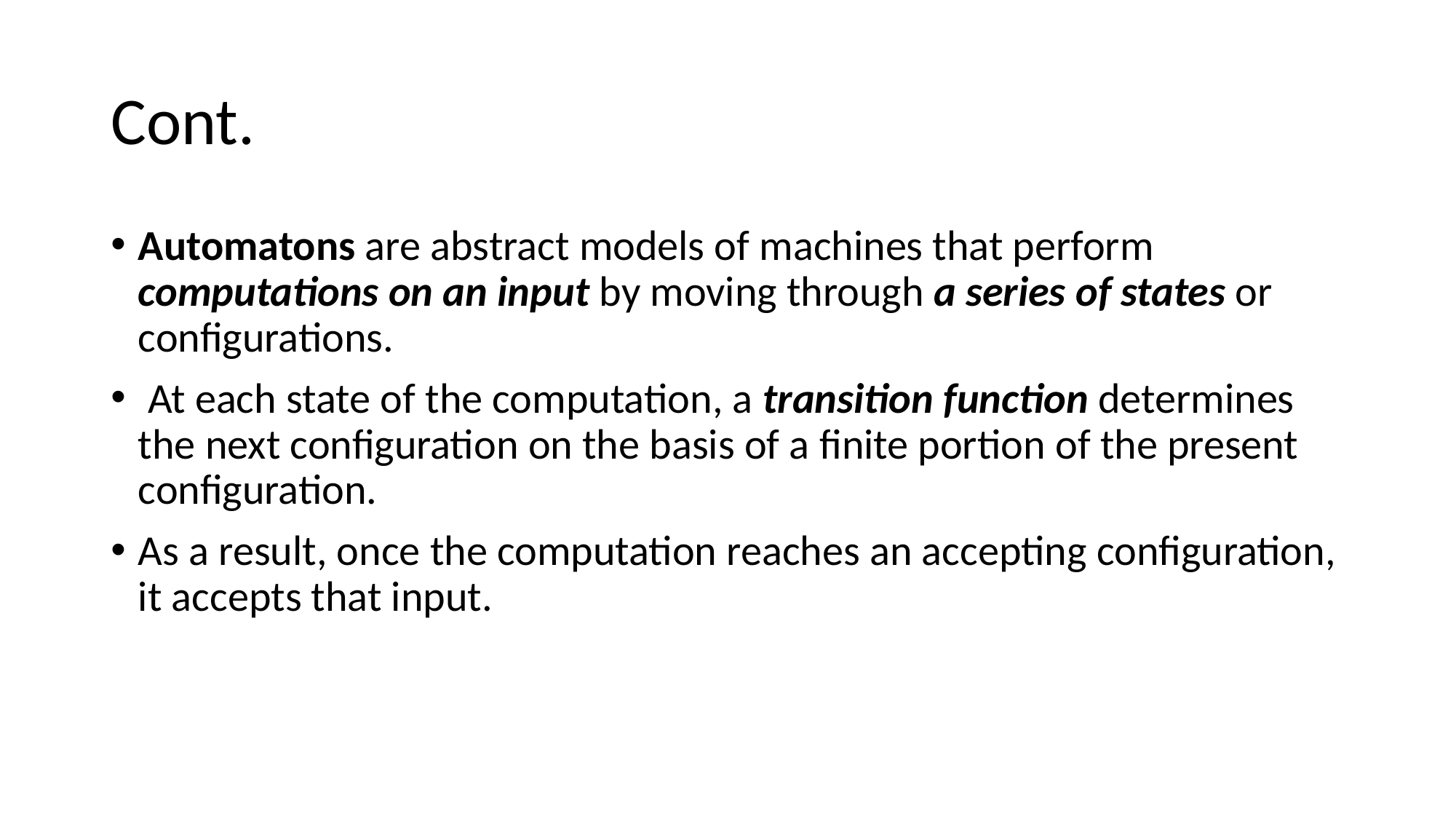

# Cont.
Automatons are abstract models of machines that perform computations on an input by moving through a series of states or configurations.
 At each state of the computation, a transition function determines the next configuration on the basis of a finite portion of the present configuration.
As a result, once the computation reaches an accepting configuration, it accepts that input.